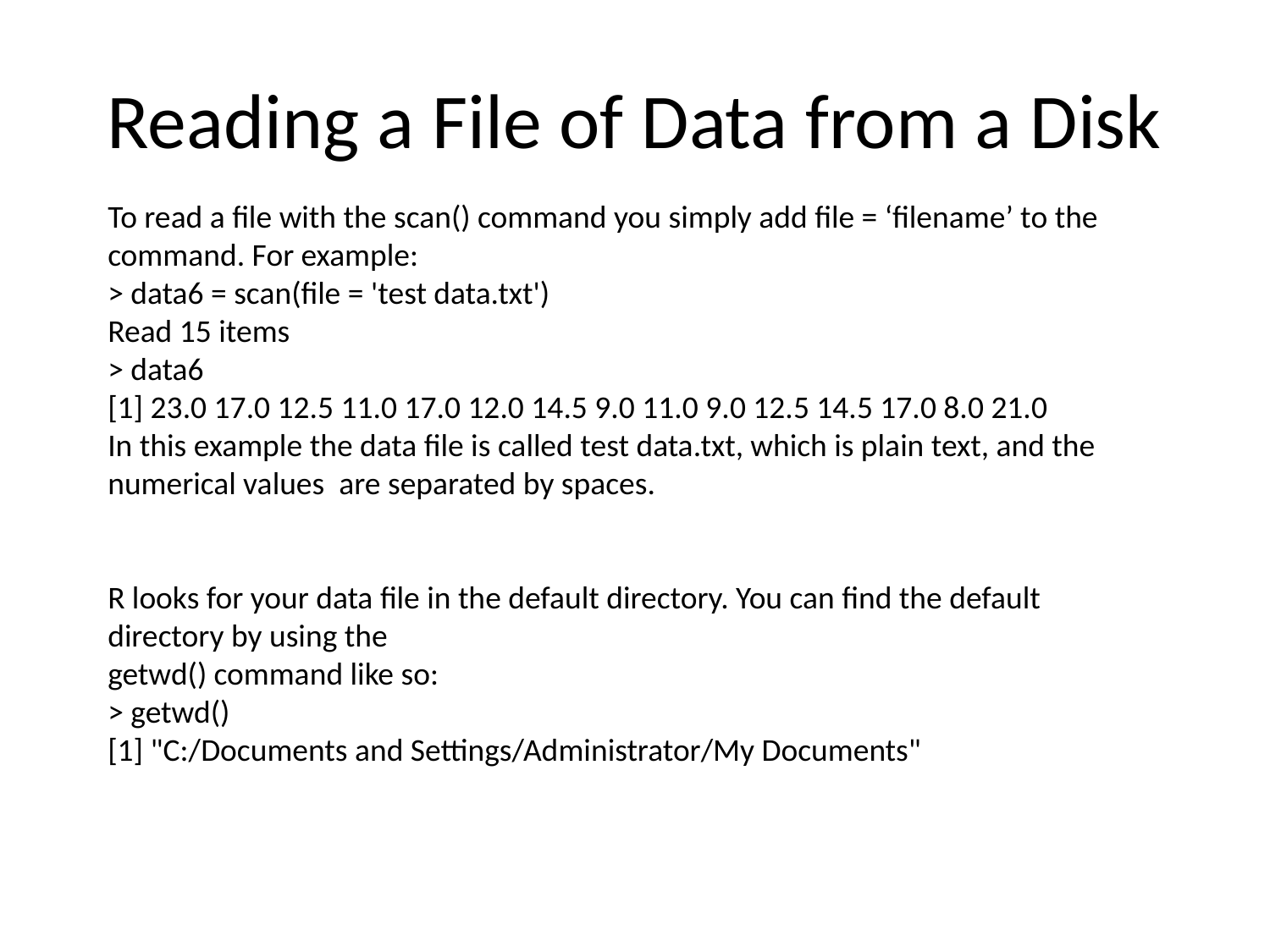

# Reading a File of Data from a Disk
To read a file with the scan() command you simply add file = ‘filename’ to the command. For example:
> data6 = scan(file = 'test data.txt')
Read 15 items
> data6
[1] 23.0 17.0 12.5 11.0 17.0 12.0 14.5 9.0 11.0 9.0 12.5 14.5 17.0 8.0 21.0
In this example the data file is called test data.txt, which is plain text, and the numerical values  are separated by spaces.

R looks for your data file in the default directory. You can find the default directory by using the
getwd() command like so:
> getwd()
[1] "C:/Documents and Settings/Administrator/My Documents"